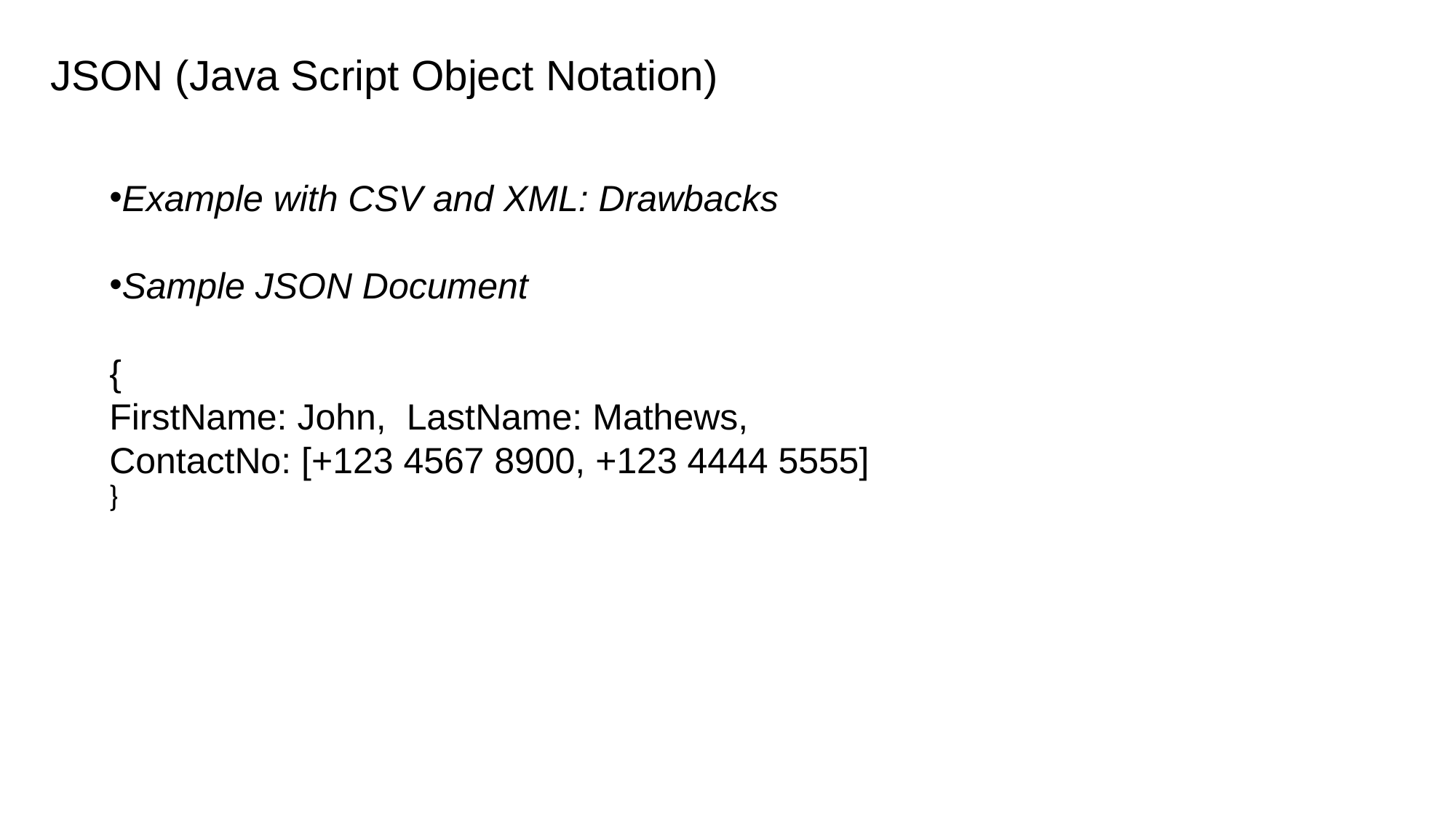

JSON (Java Script Object Notation)
Example with CSV and XML: Drawbacks

Sample JSON Document

{
FirstName: John,  LastName: Mathews,
ContactNo: [+123 4567 8900, +123 4444 5555]
}
Big Data and Analytics by Seema Acharya and Subhashini Chellappan
Copyright 2015, WILEY INDIA PVT. LTD.